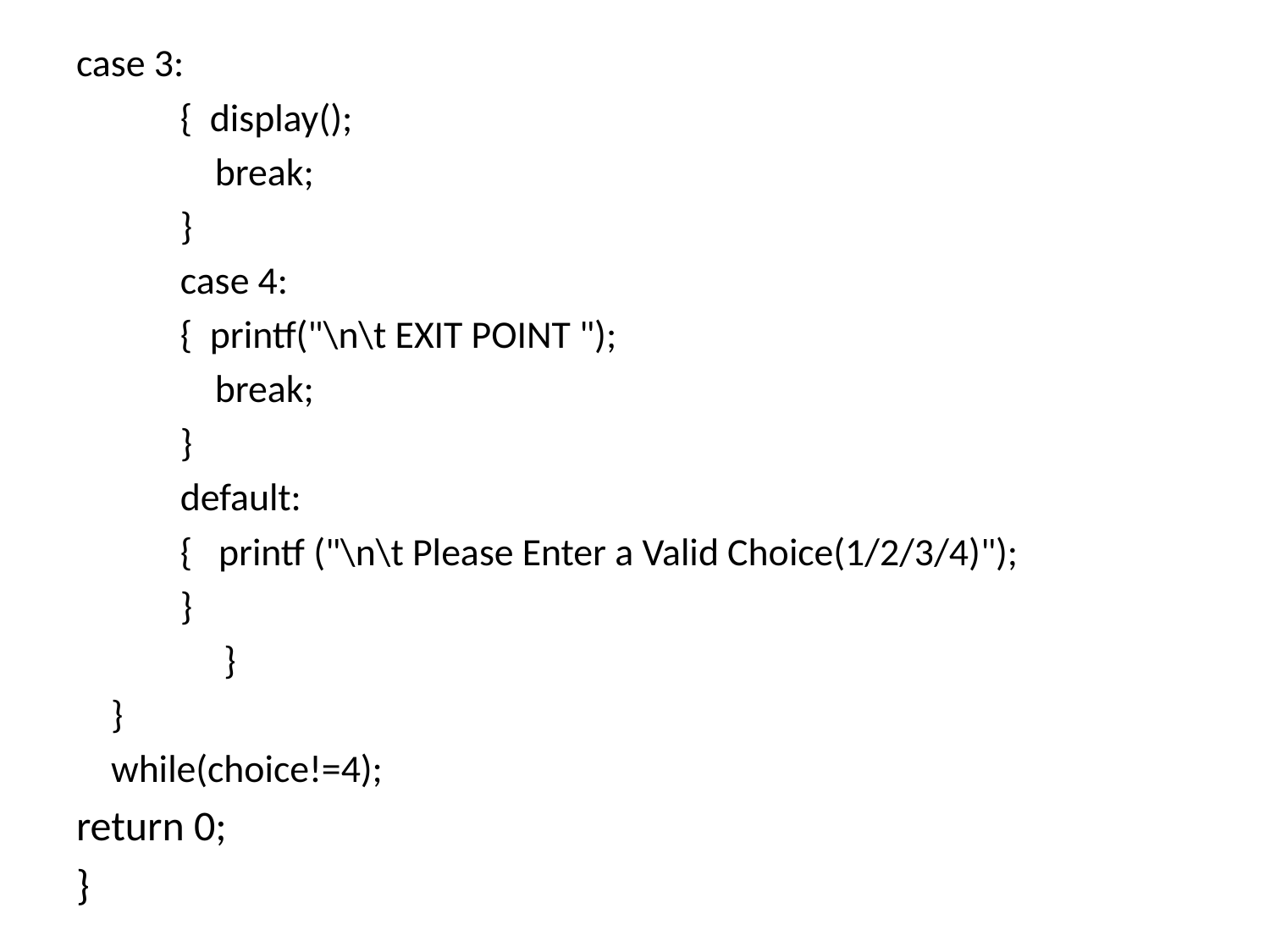

case 3:
            {  display();
                break;
            }
            case 4:
            {  printf("\n\t EXIT POINT ");
                break;
            }
            default:
            {   printf ("\n\t Please Enter a Valid Choice(1/2/3/4)");
            }
                 }
    }
    while(choice!=4);
return 0;
}

#